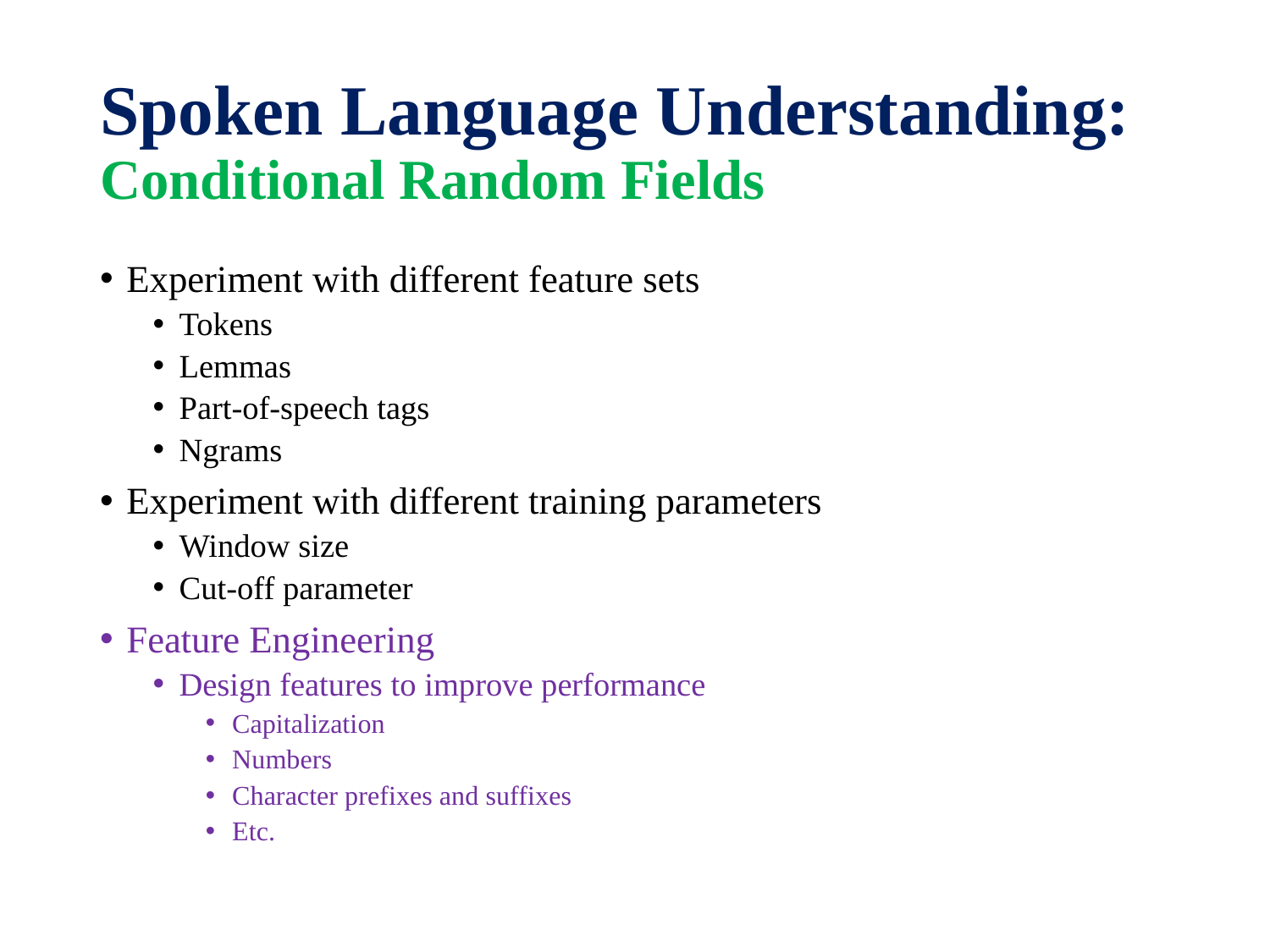

# Spoken Language Understanding: Conditional Random Fields
Experiment with different feature sets
Tokens
Lemmas
Part-of-speech tags
Ngrams
Experiment with different training parameters
Window size
Cut-off parameter
Feature Engineering
Design features to improve performance
Capitalization
Numbers
Character prefixes and suffixes
Etc.